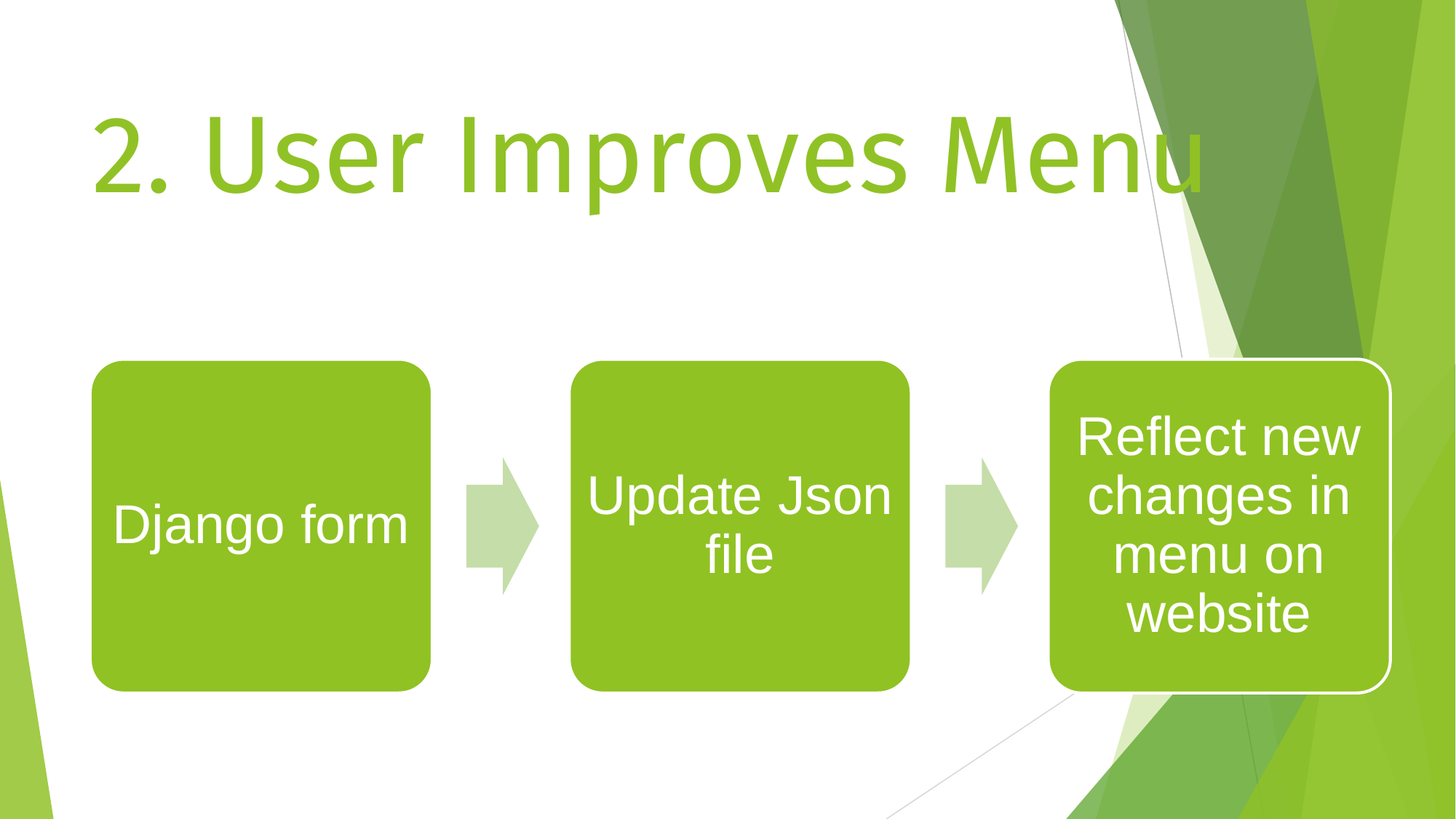

# 2. User Improves Menu

Django form
Update Json file
Reflect new changes in menu on website